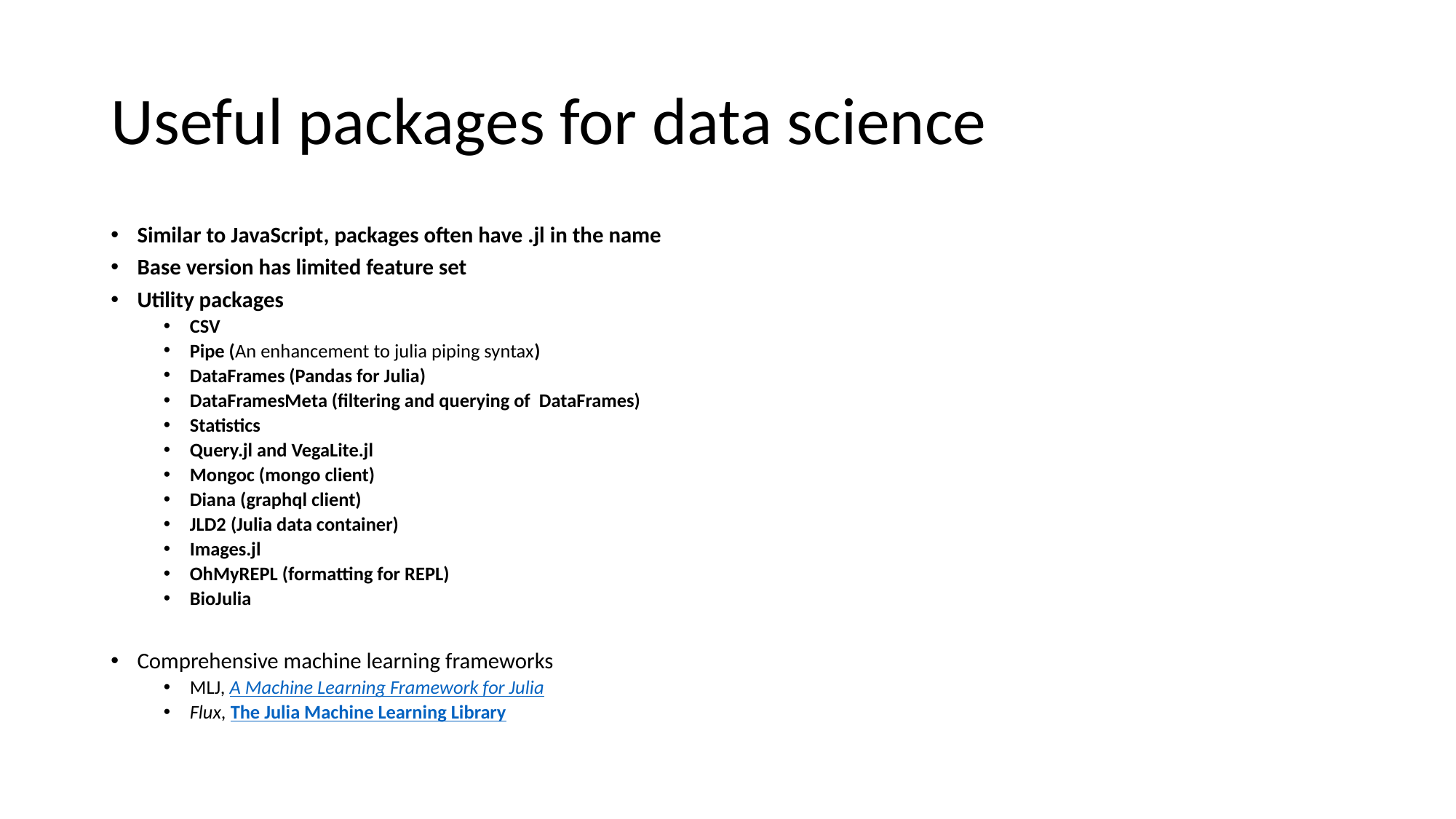

# Useful packages for data science
Similar to JavaScript, packages often have .jl in the name
Base version has limited feature set
Utility packages
CSV
Pipe (An enhancement to julia piping syntax)
DataFrames (Pandas for Julia)
DataFramesMeta (filtering and querying of  DataFrames)
Statistics
Query.jl and VegaLite.jl
Mongoc (mongo client)
Diana (graphql client)
JLD2 (Julia data container)
Images.jl
OhMyREPL (formatting for REPL)
BioJulia

Comprehensive machine learning frameworks
MLJ, A Machine Learning Framework for Julia
Flux, The Julia Machine Learning Library